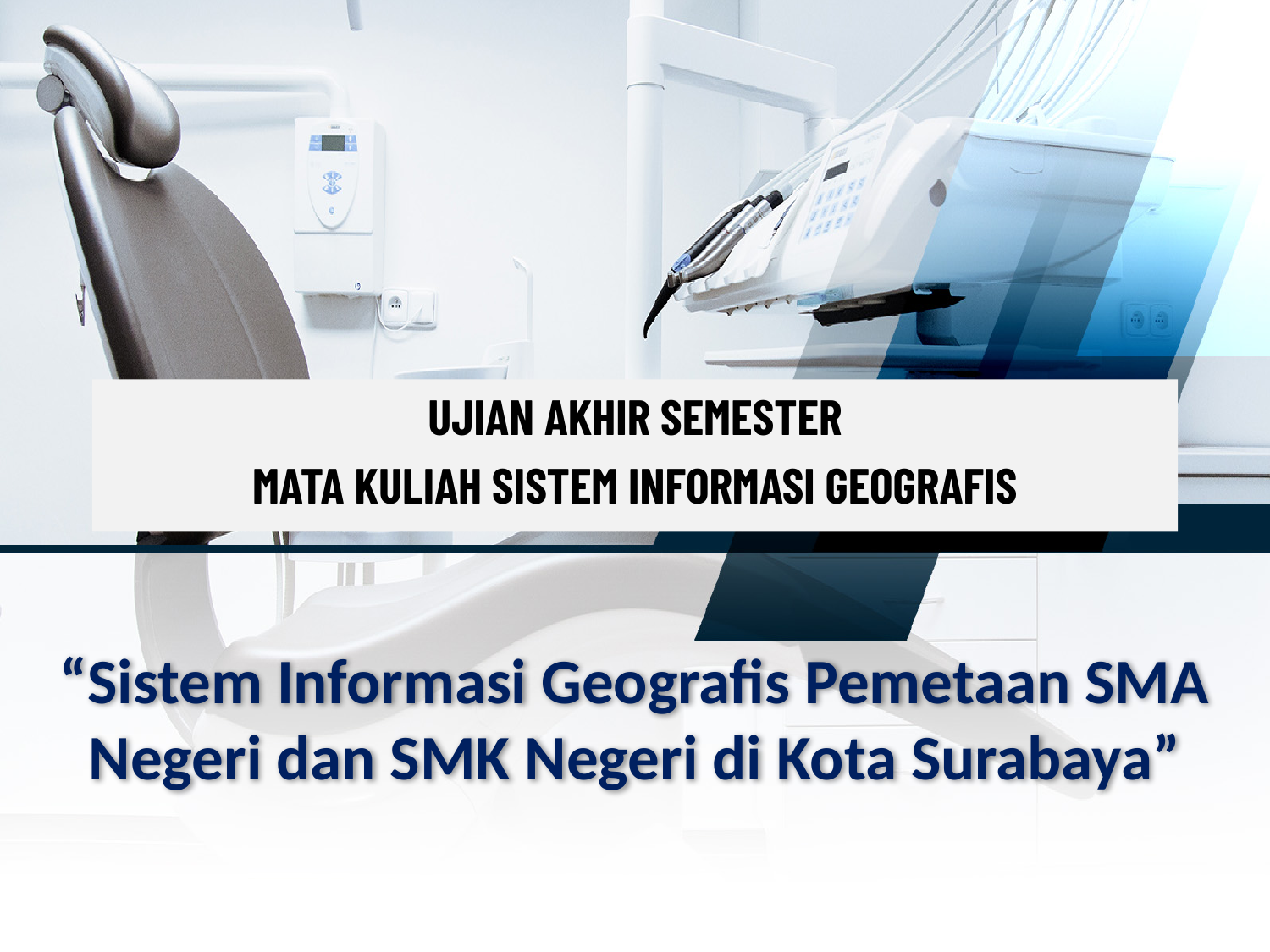

UJIAN AKHIR SEMESTER
MATA KULIAH SISTEM INFORMASI GEOGRAFIS
# “Sistem Informasi Geografis Pemetaan SMA Negeri dan SMK Negeri di Kota Surabaya”